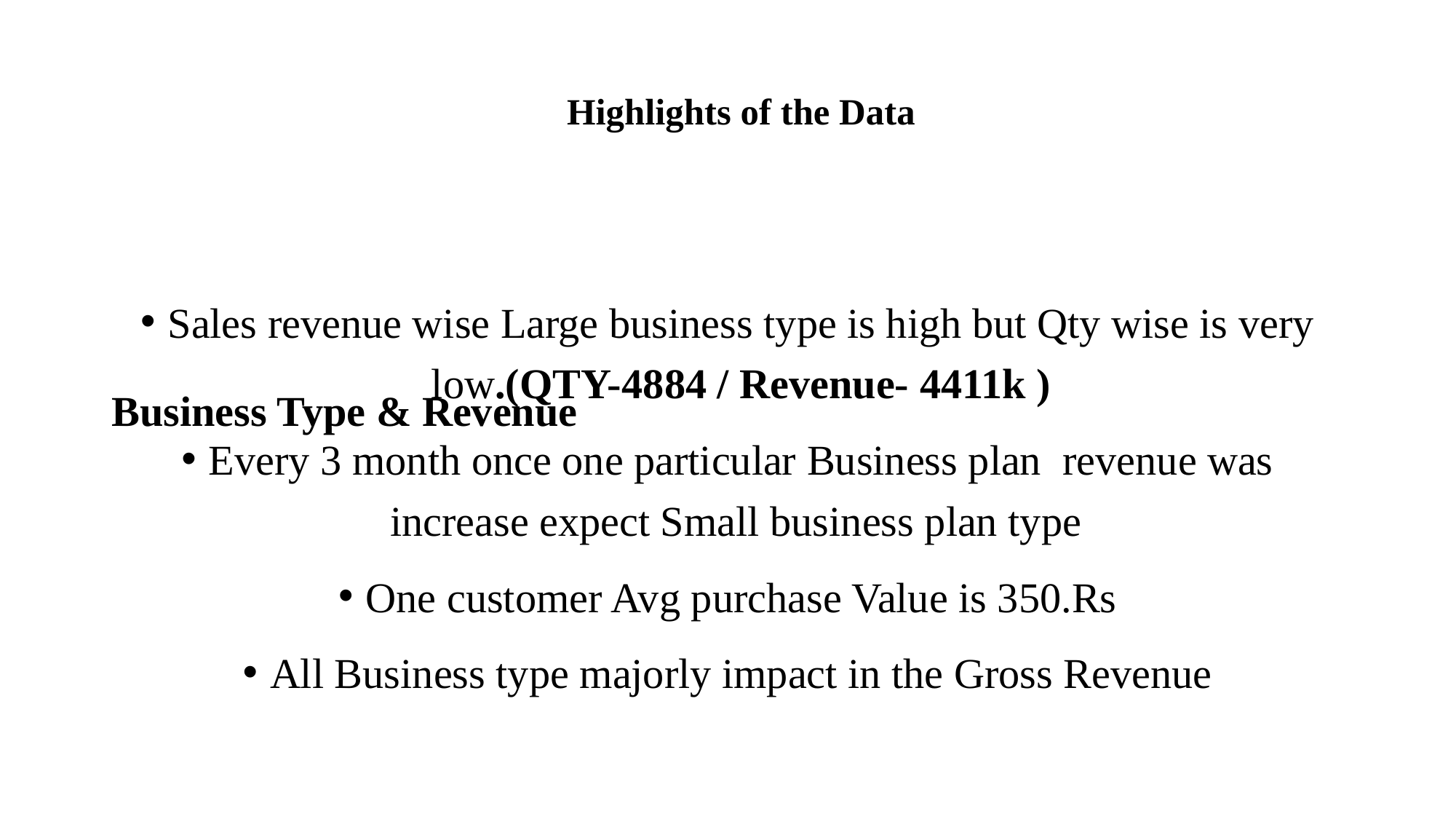

Highlights of the Data
Sales revenue wise Large business type is high but Qty wise is very low.(QTY-4884 / Revenue- 4411k )
Every 3 month once one particular Business plan  revenue was increase expect Small business plan type
One customer Avg purchase Value is 350.Rs
All Business type majorly impact in the Gross Revenue

Business Type & Revenue